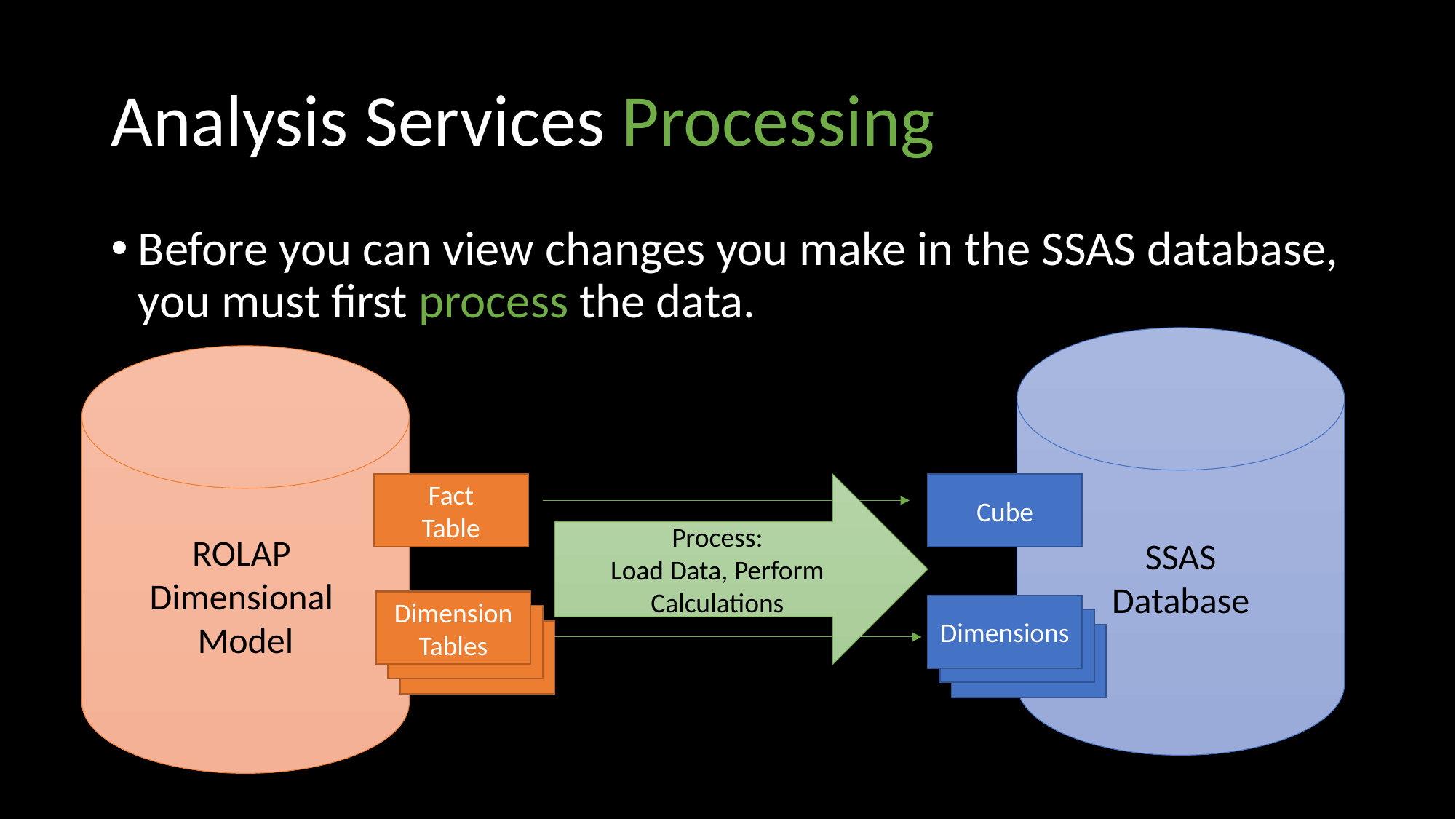

# Analysis Services Processing
Before you can view changes you make in the SSAS database, you must first process the data.
SSAS
Database
ROLAP
Dimensional
Model
Fact
Table
Process:
Load Data, Perform Calculations
Cube
Dimension
Tables

Dimensions